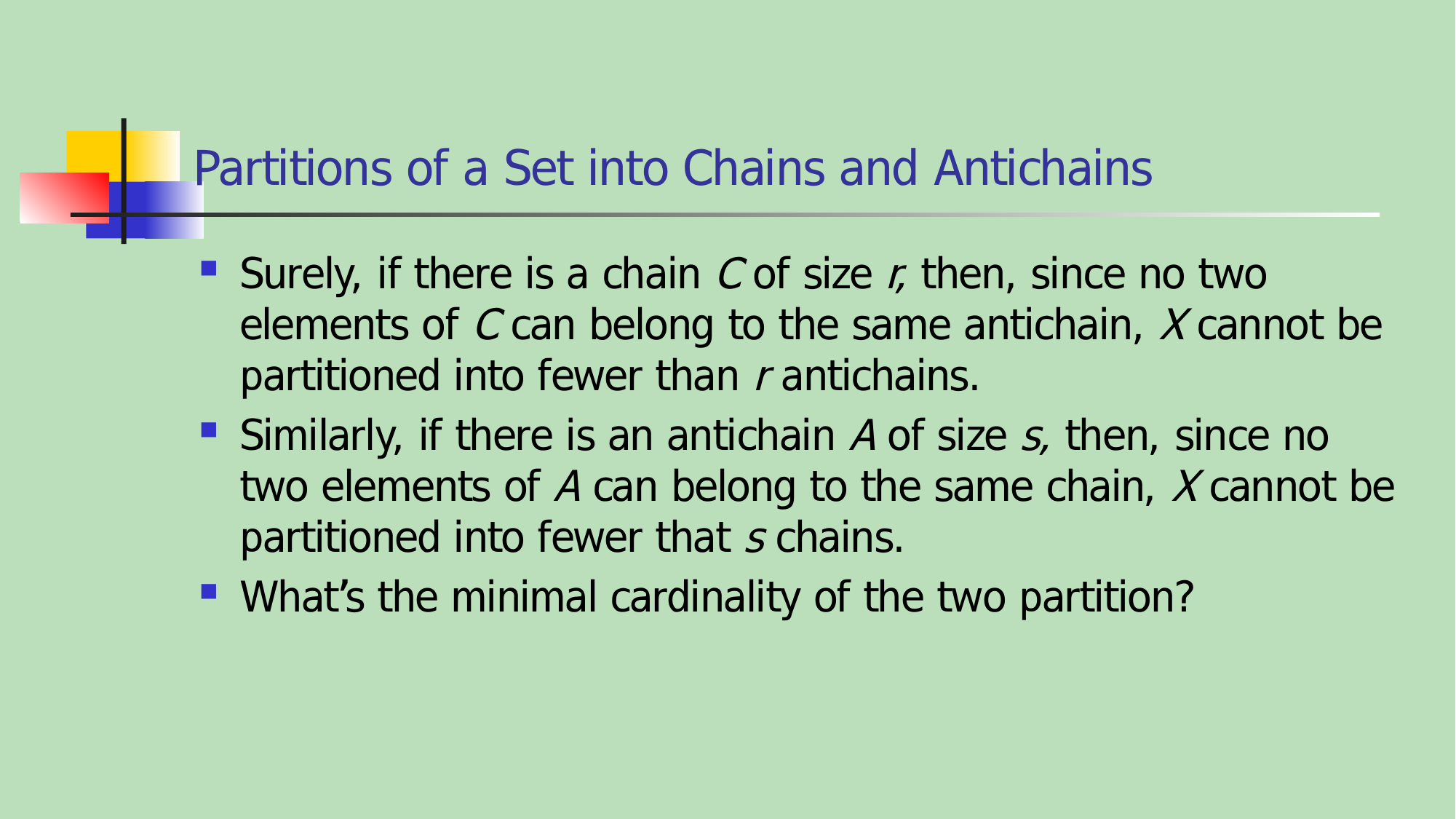

# Partitions of a Set into Chains and Antichains
Surely, if there is a chain C of size r, then, since no two elements of C can belong to the same antichain, X cannot be partitioned into fewer than r antichains.
Similarly, if there is an antichain A of size s, then, since no
two elements of A can belong to the same chain, X cannot be partitioned into fewer that s chains.
What’s the minimal cardinality of the two partition?